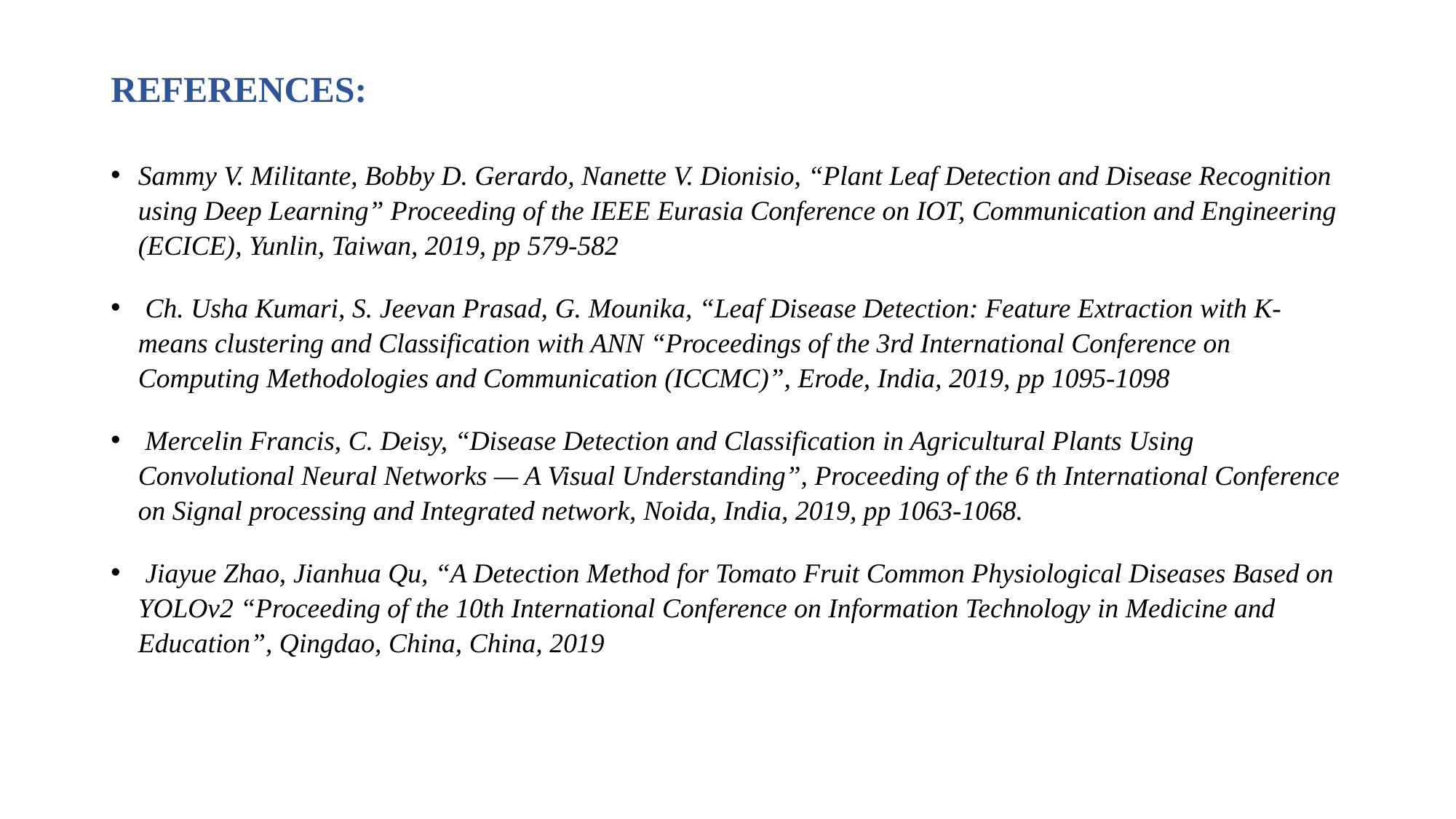

# REFERENCES:
Sammy V. Militante, Bobby D. Gerardo, Nanette V. Dionisio, “Plant Leaf Detection and Disease Recognition using Deep Learning” Proceeding of the IEEE Eurasia Conference on IOT, Communication and Engineering (ECICE), Yunlin, Taiwan, 2019, pp 579-582
 Ch. Usha Kumari, S. Jeevan Prasad, G. Mounika, “Leaf Disease Detection: Feature Extraction with K-means clustering and Classification with ANN “Proceedings of the 3rd International Conference on Computing Methodologies and Communication (ICCMC)”, Erode, India, 2019, pp 1095-1098
 Mercelin Francis, C. Deisy, “Disease Detection and Classification in Agricultural Plants Using Convolutional Neural Networks — A Visual Understanding”, Proceeding of the 6 th International Conference on Signal processing and Integrated network, Noida, India, 2019, pp 1063-1068.
 Jiayue Zhao, Jianhua Qu, “A Detection Method for Tomato Fruit Common Physiological Diseases Based on YOLOv2 “Proceeding of the 10th International Conference on Information Technology in Medicine and Education”, Qingdao, China, China, 2019